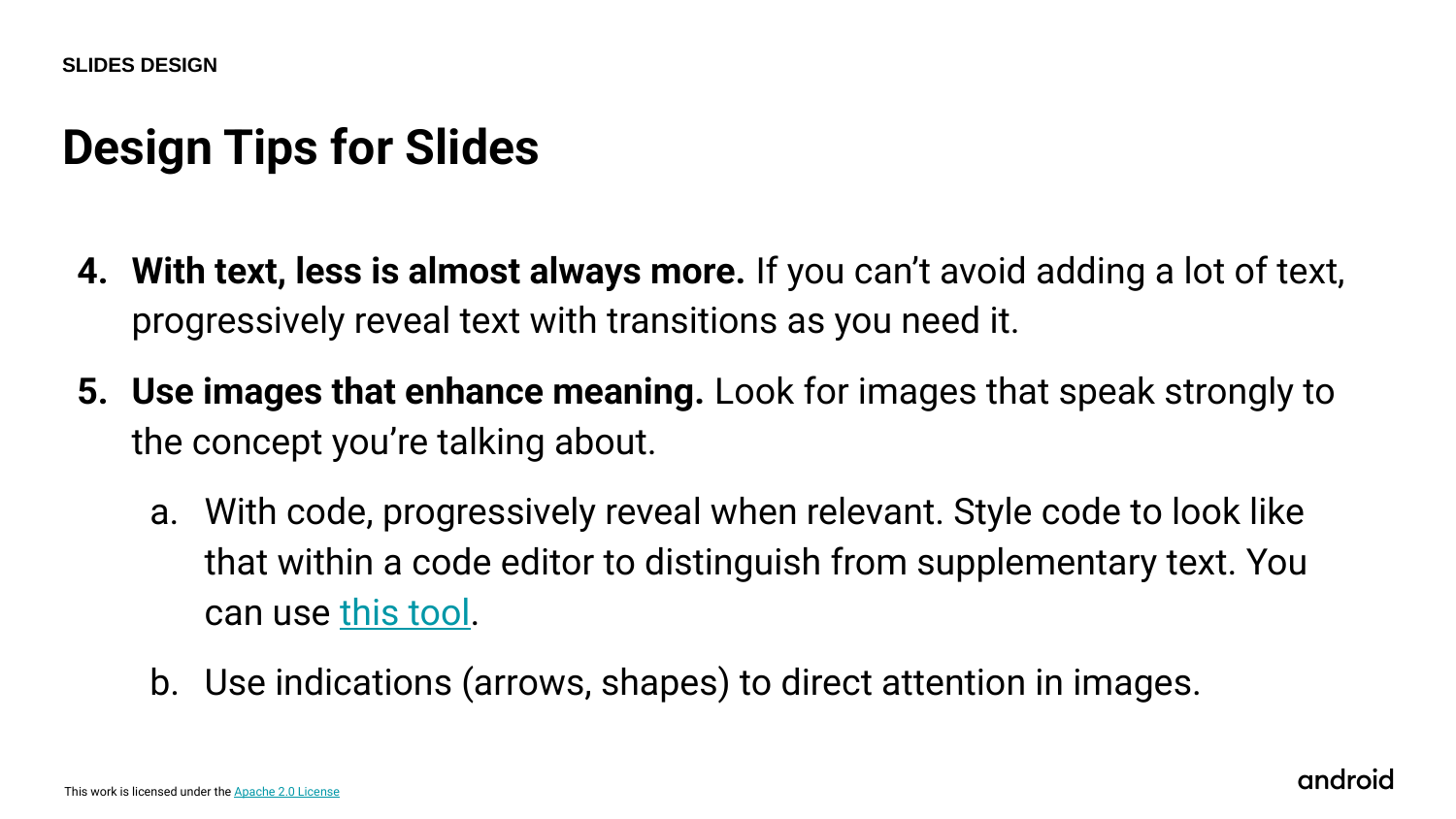

SLIDES DESIGN
Design Tips for Slides
With text, less is almost always more. If you can’t avoid adding a lot of text, progressively reveal text with transitions as you need it.
Use images that enhance meaning. Look for images that speak strongly to the concept you’re talking about.
With code, progressively reveal when relevant. Style code to look like that within a code editor to distinguish from supplementary text. You can use this tool.
Use indications (arrows, shapes) to direct attention in images.